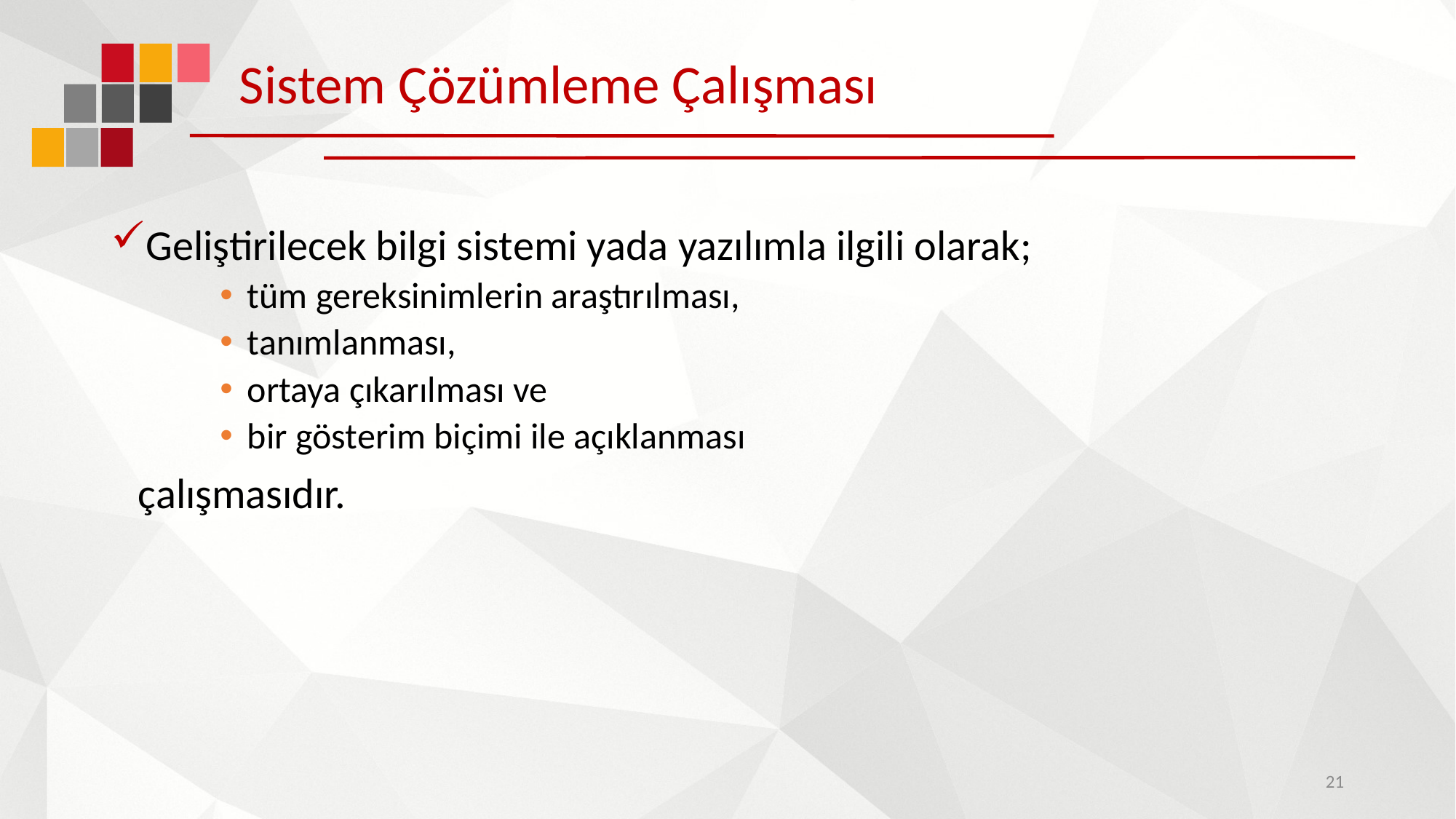

# Sistem Çözümleme Çalışması
Geliştirilecek bilgi sistemi yada yazılımla ilgili olarak;
tüm gereksinimlerin araştırılması,
tanımlanması,
ortaya çıkarılması ve
bir gösterim biçimi ile açıklanması
	çalışmasıdır.
21